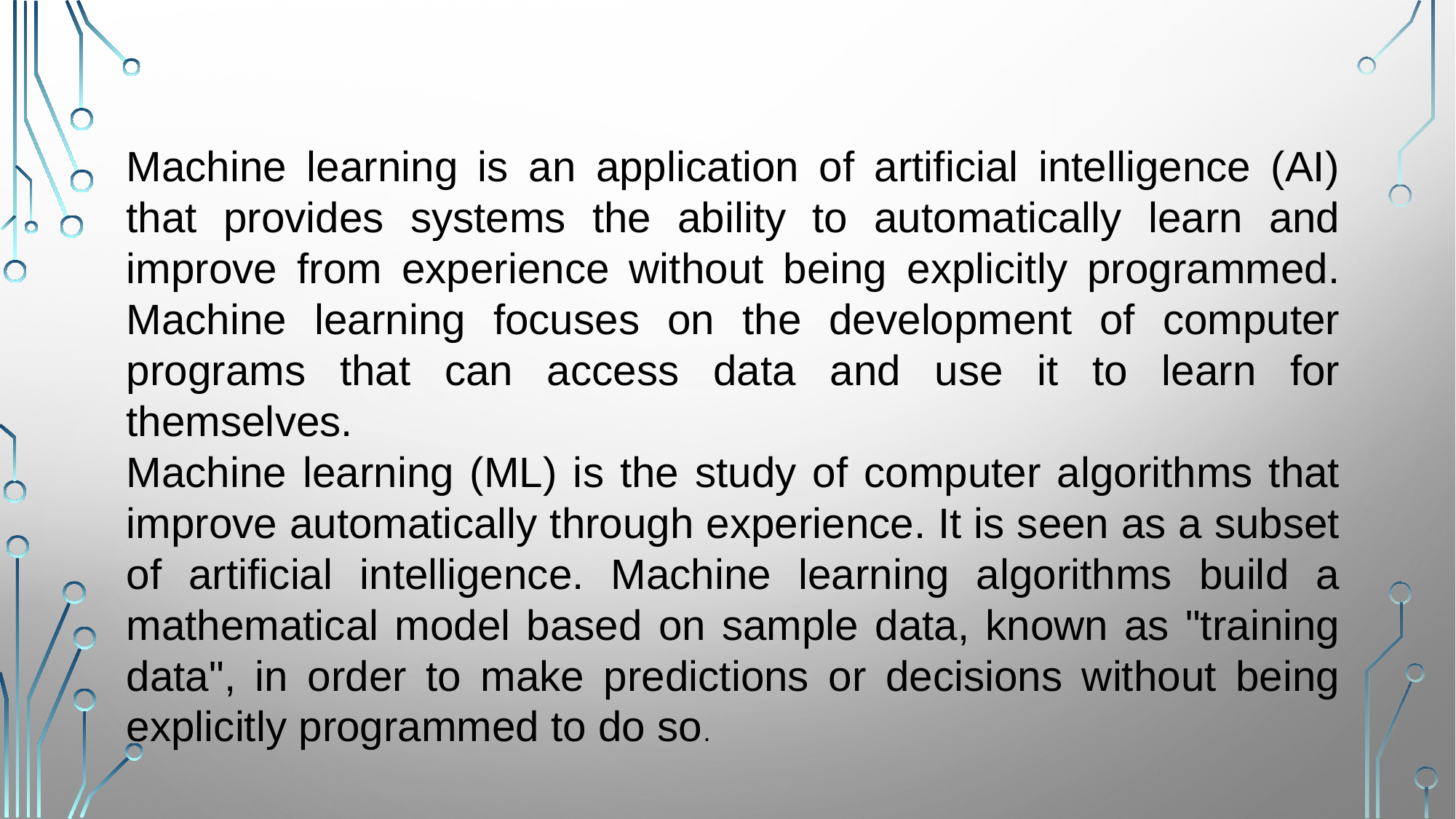

Machine learning is an application of artificial intelligence (AI) that provides systems the ability to automatically learn and improve from experience without being explicitly programmed. Machine learning focuses on the development of computer programs that can access data and use it to learn for themselves.
Machine learning (ML) is the study of computer algorithms that improve automatically through experience. It is seen as a subset of artificial intelligence. Machine learning algorithms build a mathematical model based on sample data, known as "training data", in order to make predictions or decisions without being explicitly programmed to do so.